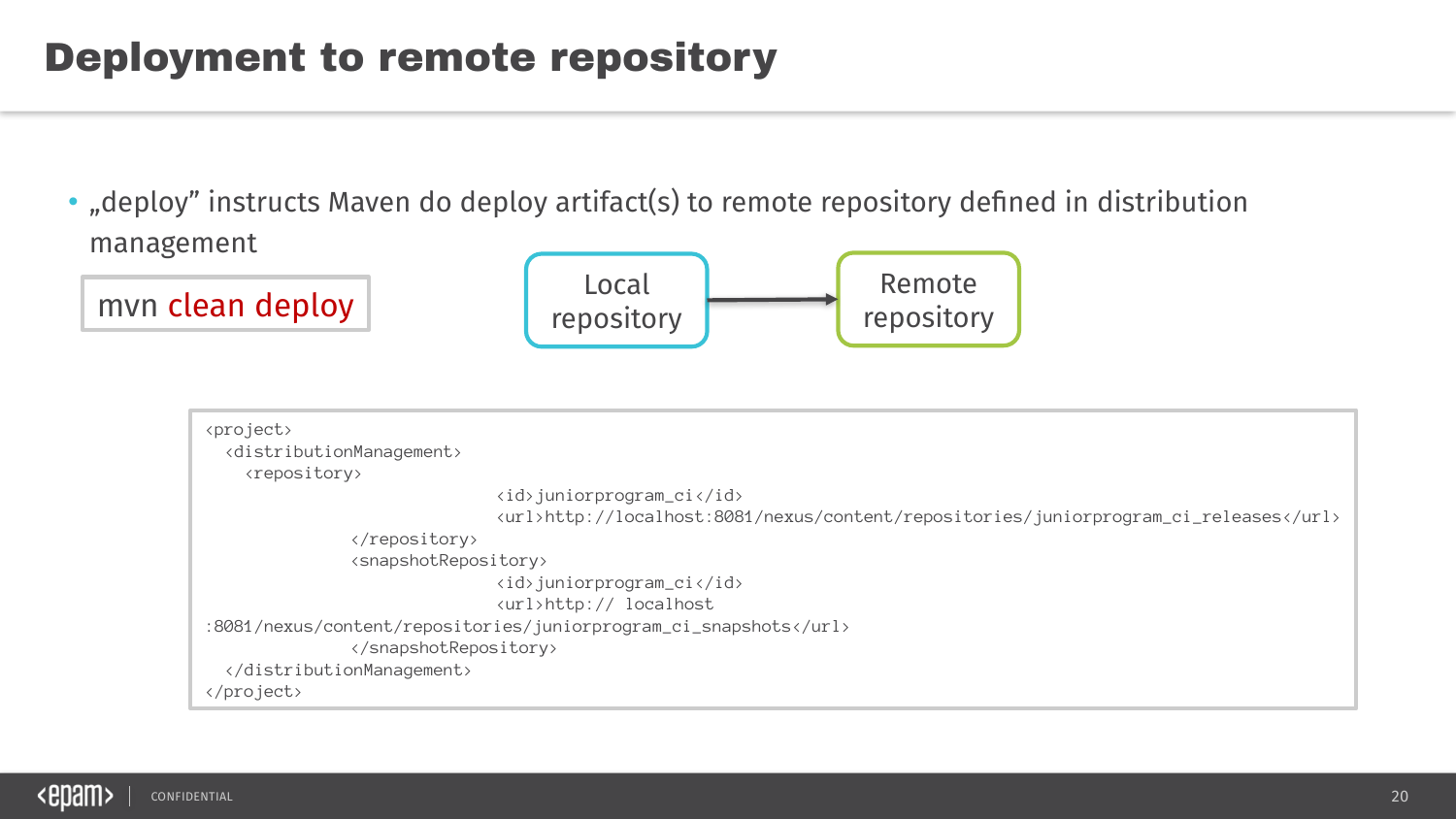

Deployment to remote repository
„deploy” instructs Maven do deploy artifact(s) to remote repository defined in distribution management
Remote repository
Local repository
mvn clean deploy
<project>
  <distributionManagement>
    <repository>
		<id>juniorprogram_ci</id>
		<url>http://localhost:8081/nexus/content/repositories/juniorprogram_ci_releases</url>
	</repository>
	<snapshotRepository>
		<id>juniorprogram_ci</id>
		<url>http:// localhost :8081/nexus/content/repositories/juniorprogram_ci_snapshots</url>
	</snapshotRepository>
  </distributionManagement>
</project>